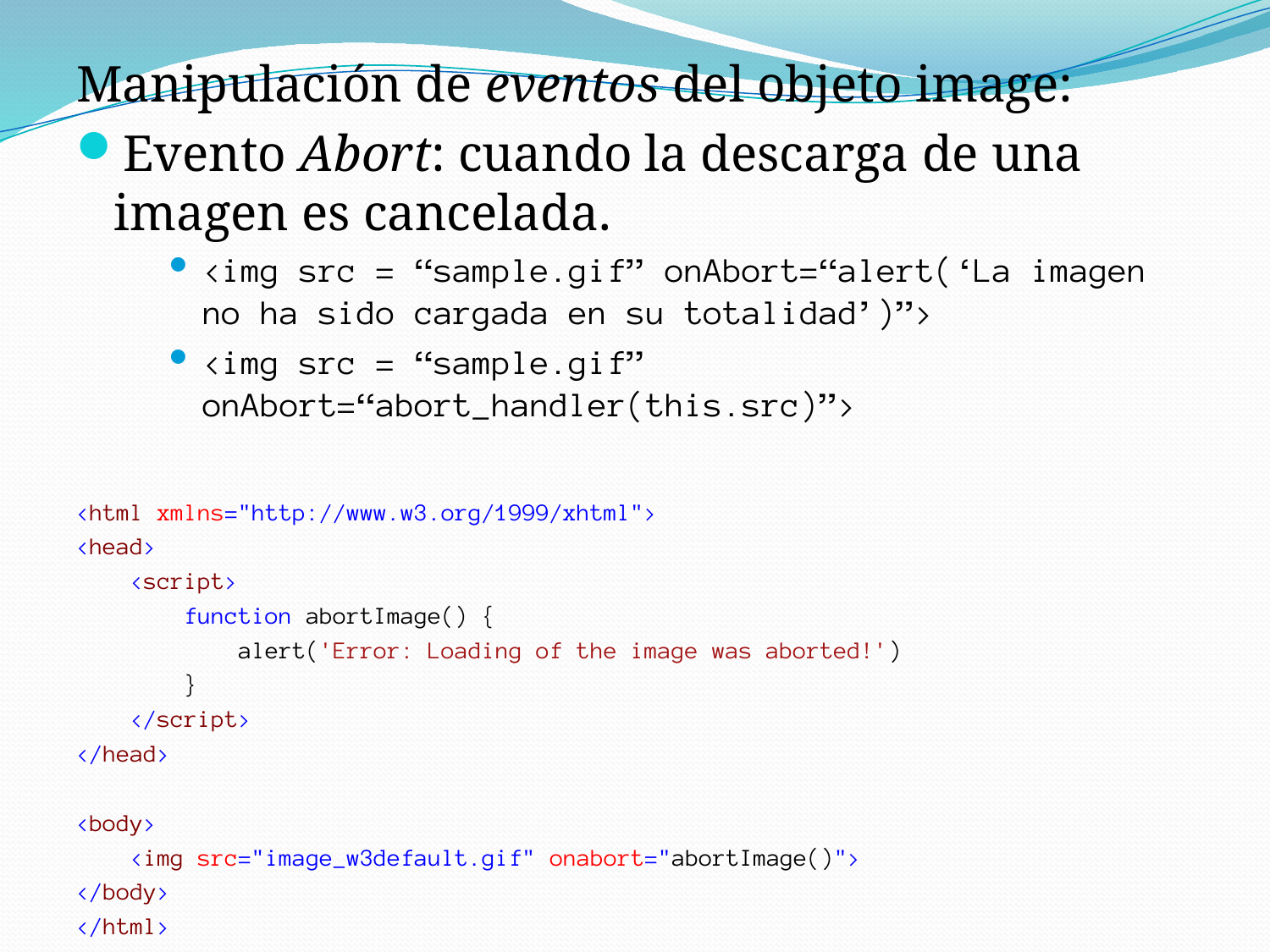

Manipulación de eventos del objeto image:
Evento Abort: cuando la descarga de una imagen es cancelada.
<img src = “sample.gif” onAbort=“alert(‘La imagen no ha sido cargada en su totalidad’)”>
<img src = “sample.gif” onAbort=“abort_handler(this.src)”>

<html xmlns="http://www.w3.org/1999/xhtml">
<head>
    <script>
        function abortImage() {
            alert('Error: Loading of the image was aborted!')
        }
    </script>
</head>

<body>
    <img src="image_w3default.gif" onabort="abortImage()">
</body>
</html>